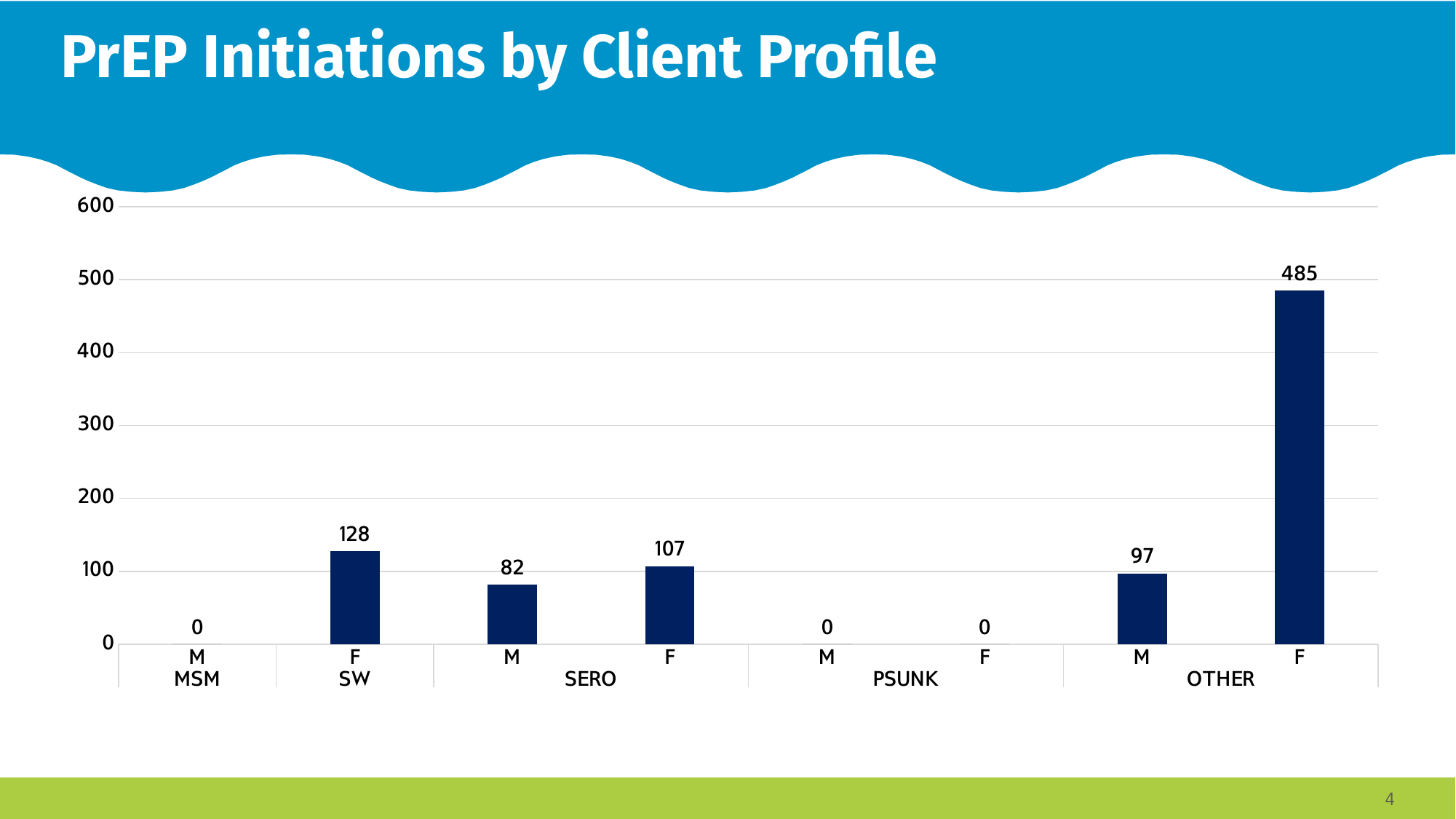

# PrEP Initiations by Client Profile

### Chart

| Category |  |
|---|---|
| M | 0.0 |
| F | 128.0 |
| M | 82.0 |
| F | 107.0 |
| M | 0.0 |
| F | 0.0 |
| M | 97.0 |
| F | 485.0 |
4